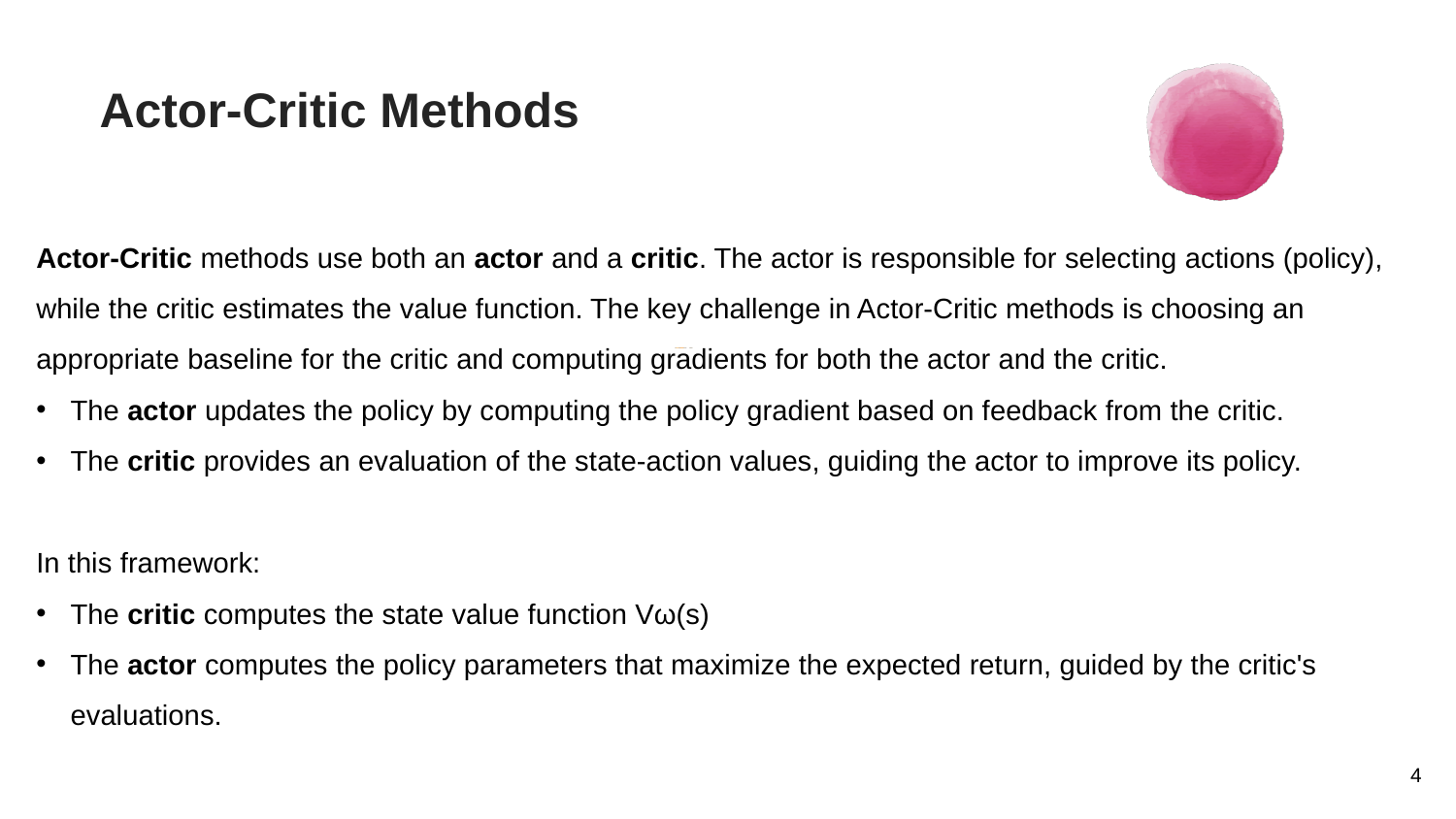

Actor-Critic Methods
Actor-Critic methods use both an actor and a critic. The actor is responsible for selecting actions (policy), while the critic estimates the value function. The key challenge in Actor-Critic methods is choosing an appropriate baseline for the critic and computing gradients for both the actor and the critic.
The actor updates the policy by computing the policy gradient based on feedback from the critic.
The critic provides an evaluation of the state-action values, guiding the actor to improve its policy.

In this framework:
The critic computes the state value function Vω(s)
The actor computes the policy parameters that maximize the expected return, guided by the critic's evaluations.

4